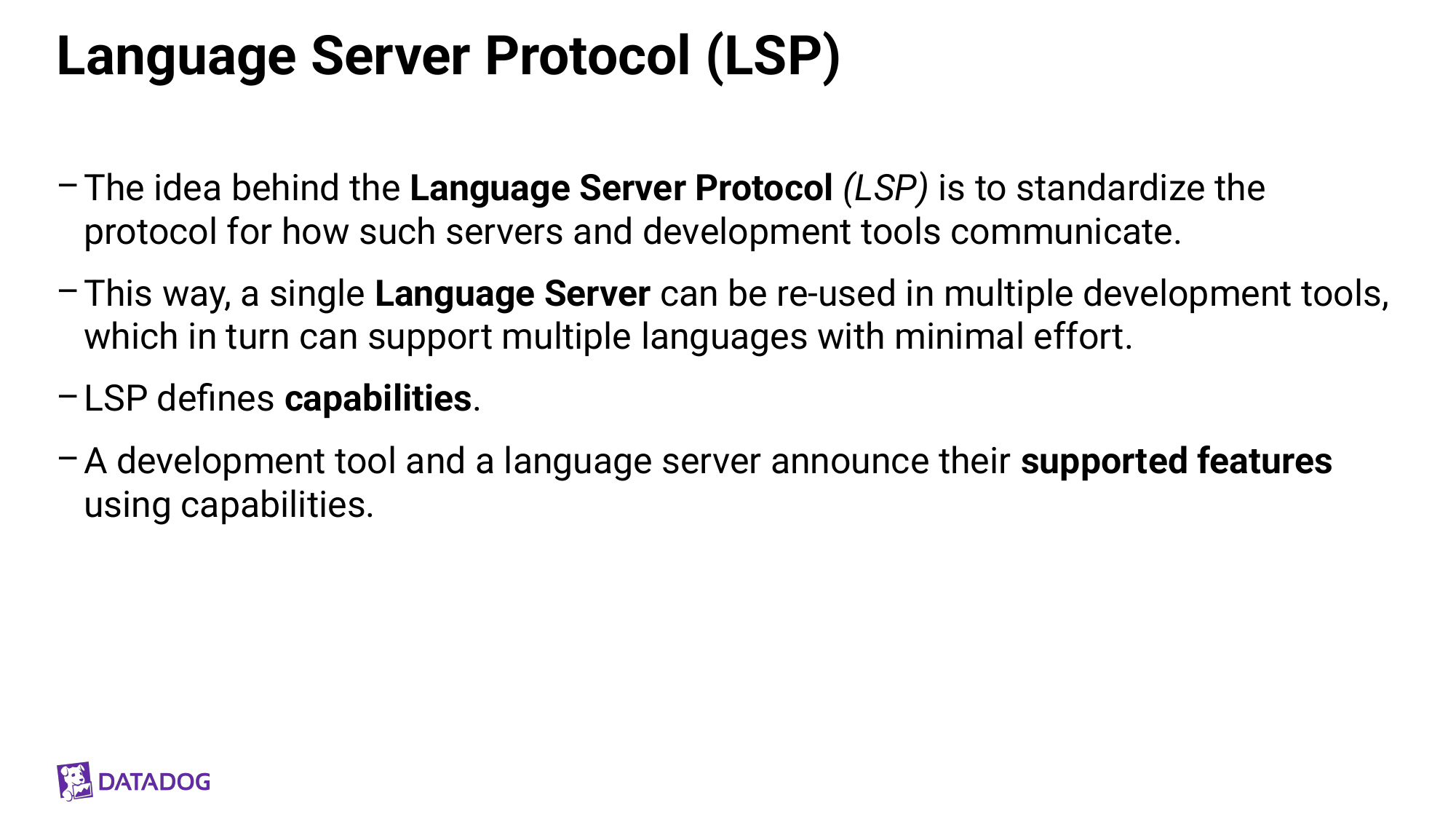

# Language Server Protocol (LSP)
The idea behind the Language Server Protocol (LSP) is to standardize the protocol for how such servers and development tools communicate.
This way, a single Language Server can be re-used in multiple development tools, which in turn can support multiple languages with minimal effort.
LSP defines capabilities.
A development tool and a language server announce their supported features using capabilities.